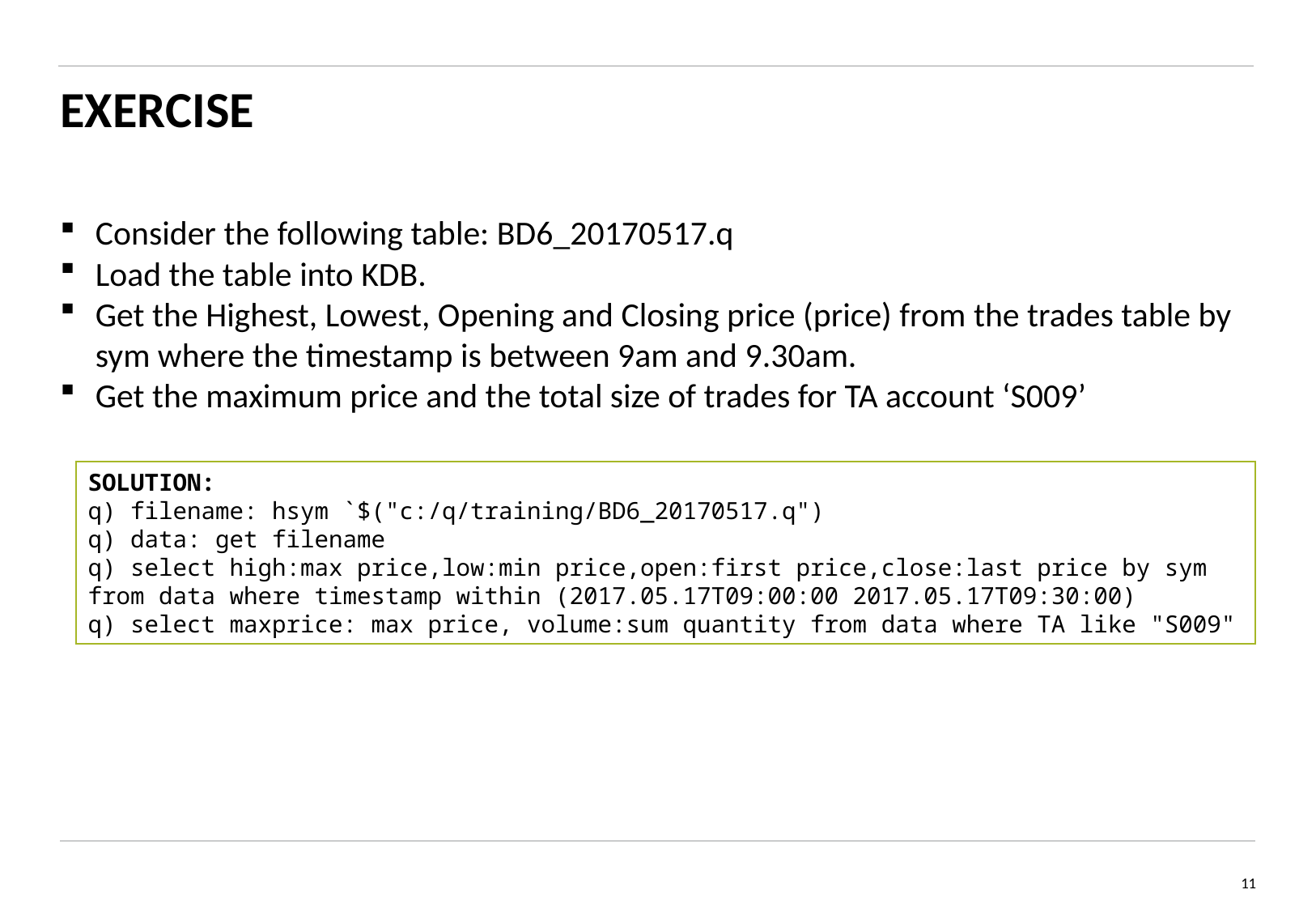

# EXERCISE
Consider the following table: BD6_20170517.q
Load the table into KDB.
Get the Highest, Lowest, Opening and Closing price (price) from the trades table by sym where the timestamp is between 9am and 9.30am.
Get the maximum price and the total size of trades for TA account ‘S009’
SOLUTION:
q) filename: hsym `$("c:/q/training/BD6_20170517.q")
q) data: get filename
q) select high:max price,low:min price,open:first price,close:last price by sym from data where timestamp within (2017.05.17T09:00:00 2017.05.17T09:30:00)
q) select maxprice: max price, volume:sum quantity from data where TA like "S009"
11